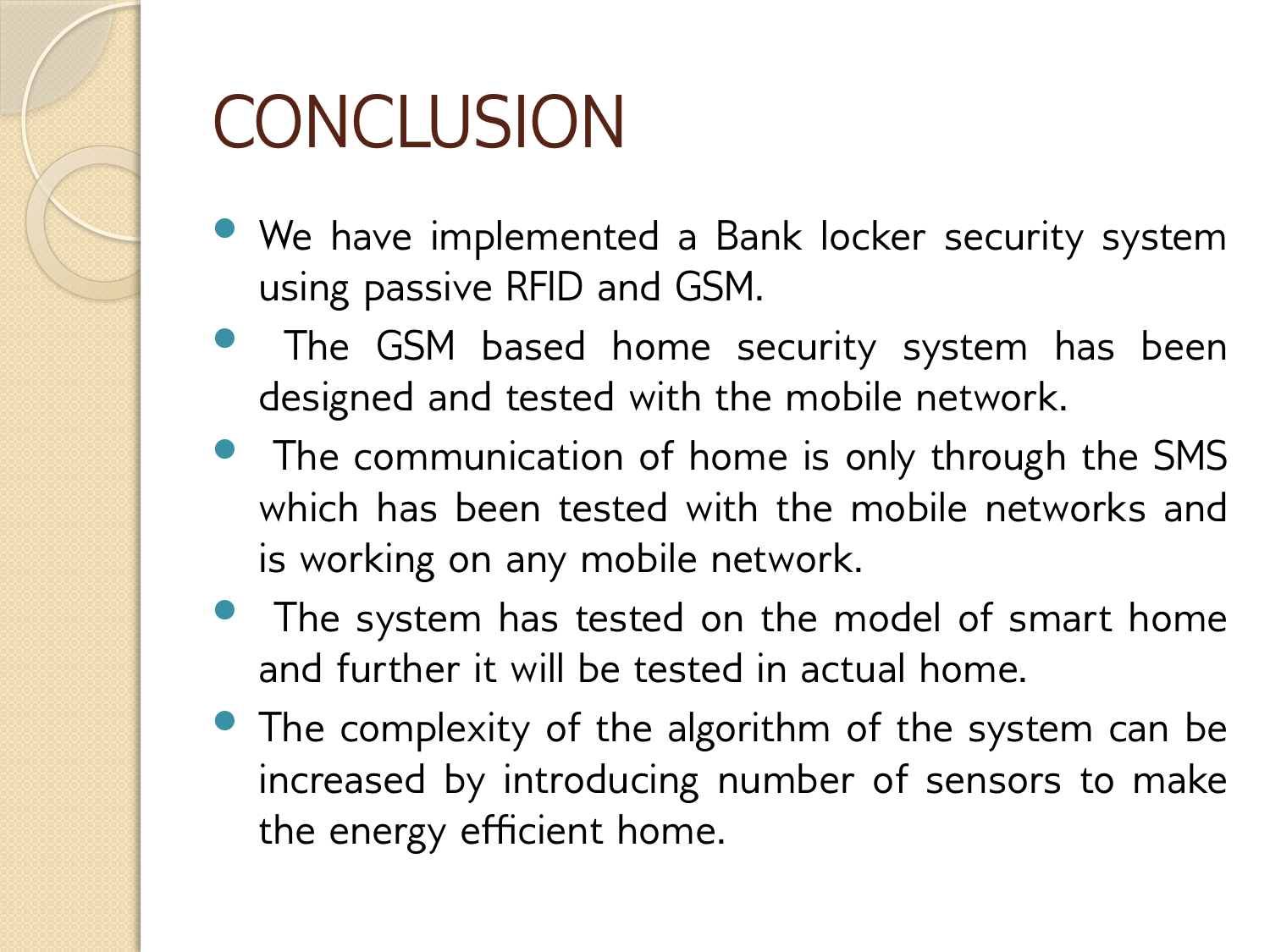

# CONCLUSION
We have implemented a Bank locker security system using passive RFID and GSM.
 The GSM based home security system has been designed and tested with the mobile network.
 The communication of home is only through the SMS which has been tested with the mobile networks and is working on any mobile network.
 The system has tested on the model of smart home and further it will be tested in actual home.
The complexity of the algorithm of the system can be increased by introducing number of sensors to make the energy efficient home.